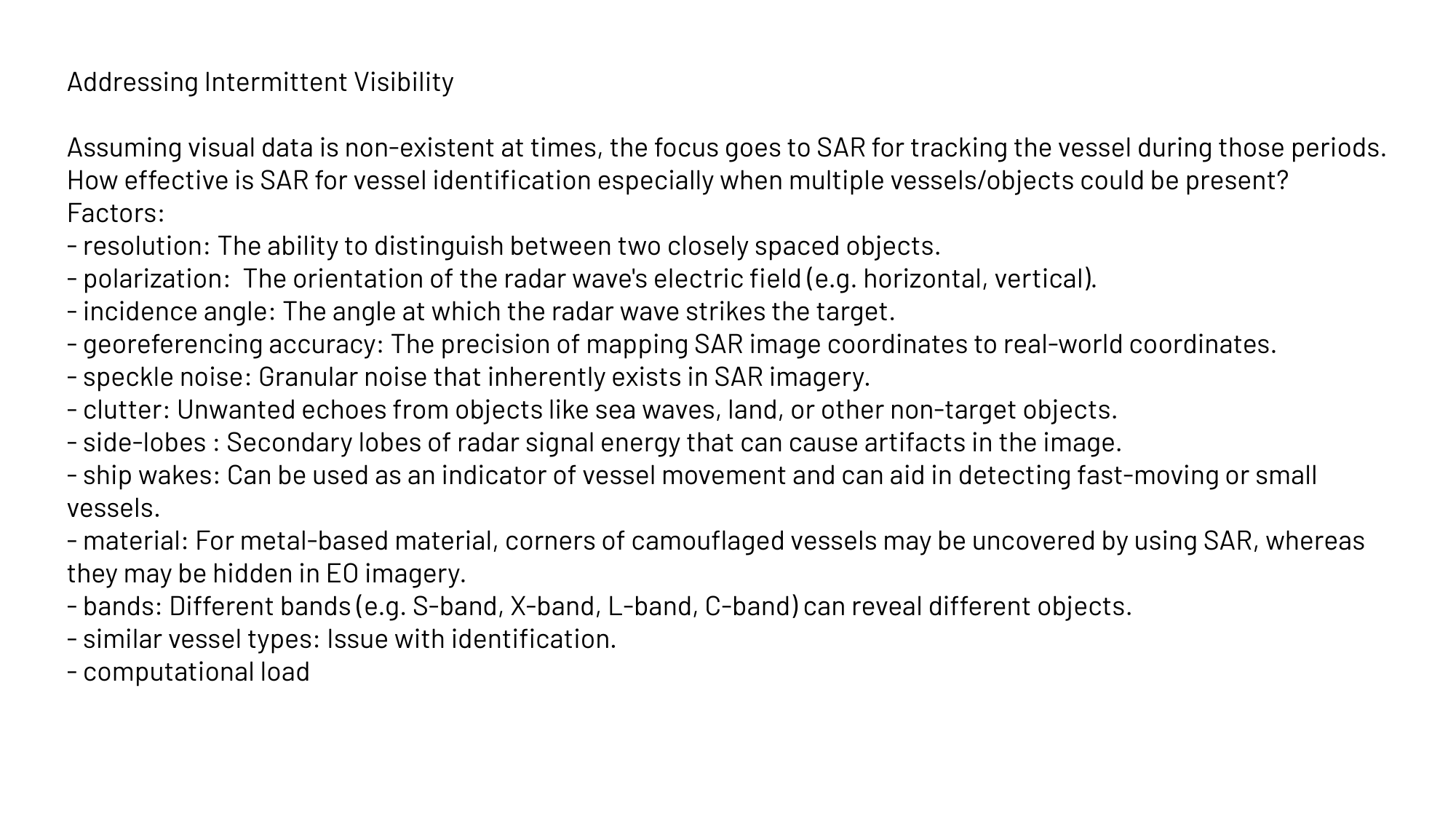

Addressing Intermittent Visibility

Assuming visual data is non-existent at times, the focus goes to SAR for tracking the vessel during those periods.
How effective is SAR for vessel identification especially when multiple vessels/objects could be present?
Factors:
- resolution: The ability to distinguish between two closely spaced objects.
- polarization:  The orientation of the radar wave's electric field (e.g. horizontal, vertical).
- incidence angle: The angle at which the radar wave strikes the target.
- georeferencing accuracy: The precision of mapping SAR image coordinates to real-world coordinates.
- speckle noise: Granular noise that inherently exists in SAR imagery.
- clutter: Unwanted echoes from objects like sea waves, land, or other non-target objects.
- side-lobes : Secondary lobes of radar signal energy that can cause artifacts in the image.
- ship wakes: Can be used as an indicator of vessel movement and can aid in detecting fast-moving or small vessels.
- material: For metal-based material, corners of camouflaged vessels may be uncovered by using SAR, whereas they may be hidden in EO imagery.
- bands: Different bands (e.g. S-band, X-band, L-band, C-band) can reveal different objects.
- similar vessel types: Issue with identification.
- computational load